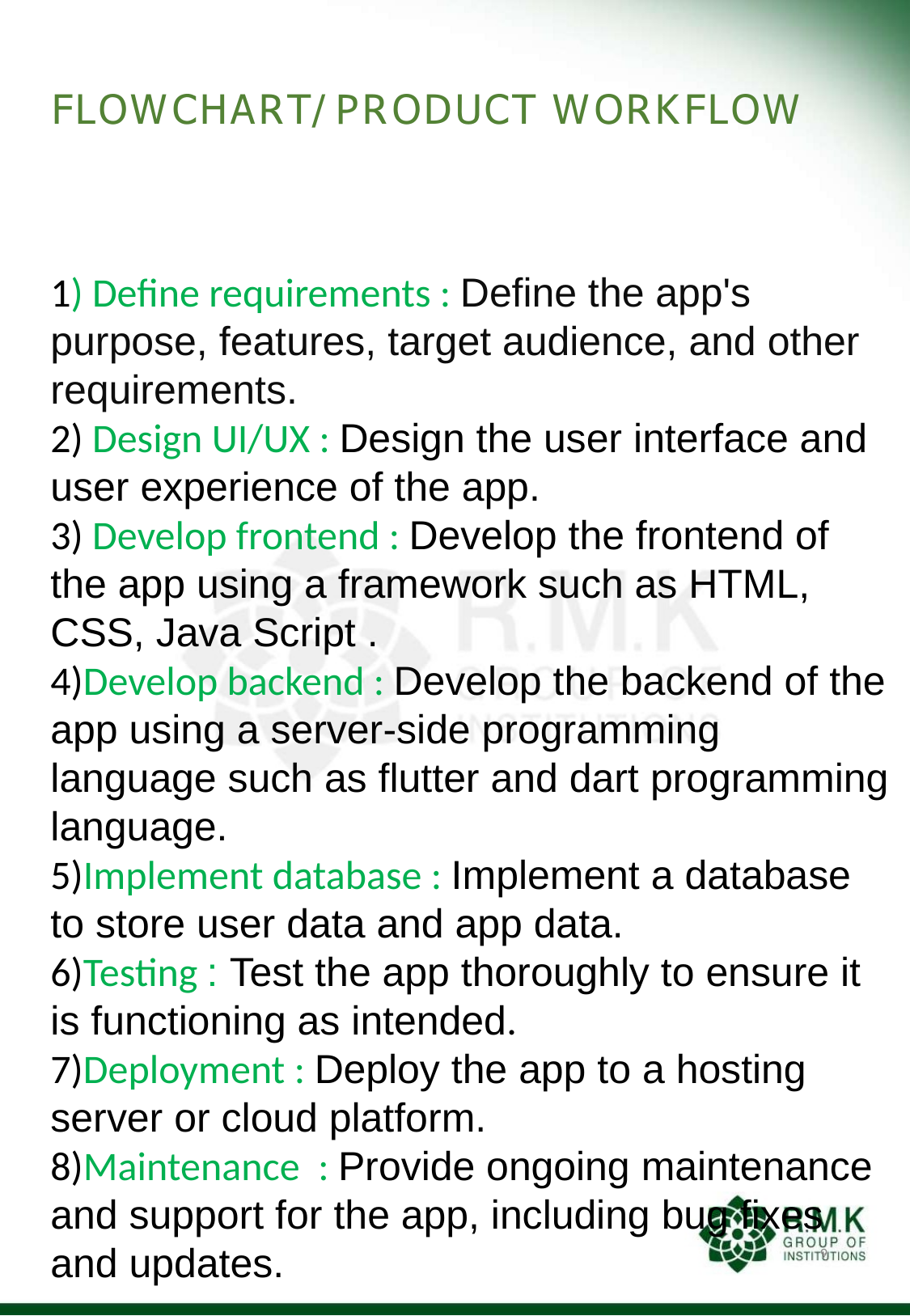

FLOWCHART/PRODUCT WORKFLOW

1) Define requirements : Define the app's purpose, features, target audience, and other requirements.
2) Design UI/UX : Design the user interface and user experience of the app.
3) Develop frontend : Develop the frontend of the app using a framework such as HTML, CSS, Java Script .
4)Develop backend : Develop the backend of the app using a server-side programming language such as flutter and dart programming language.
5)Implement database : Implement a database to store user data and app data.
6)Testing : Test the app thoroughly to ensure it is functioning as intended.
7)Deployment : Deploy the app to a hosting server or cloud platform.
8)Maintenance  : Provide ongoing maintenance and support for the app, including bug fixes and updates.

9